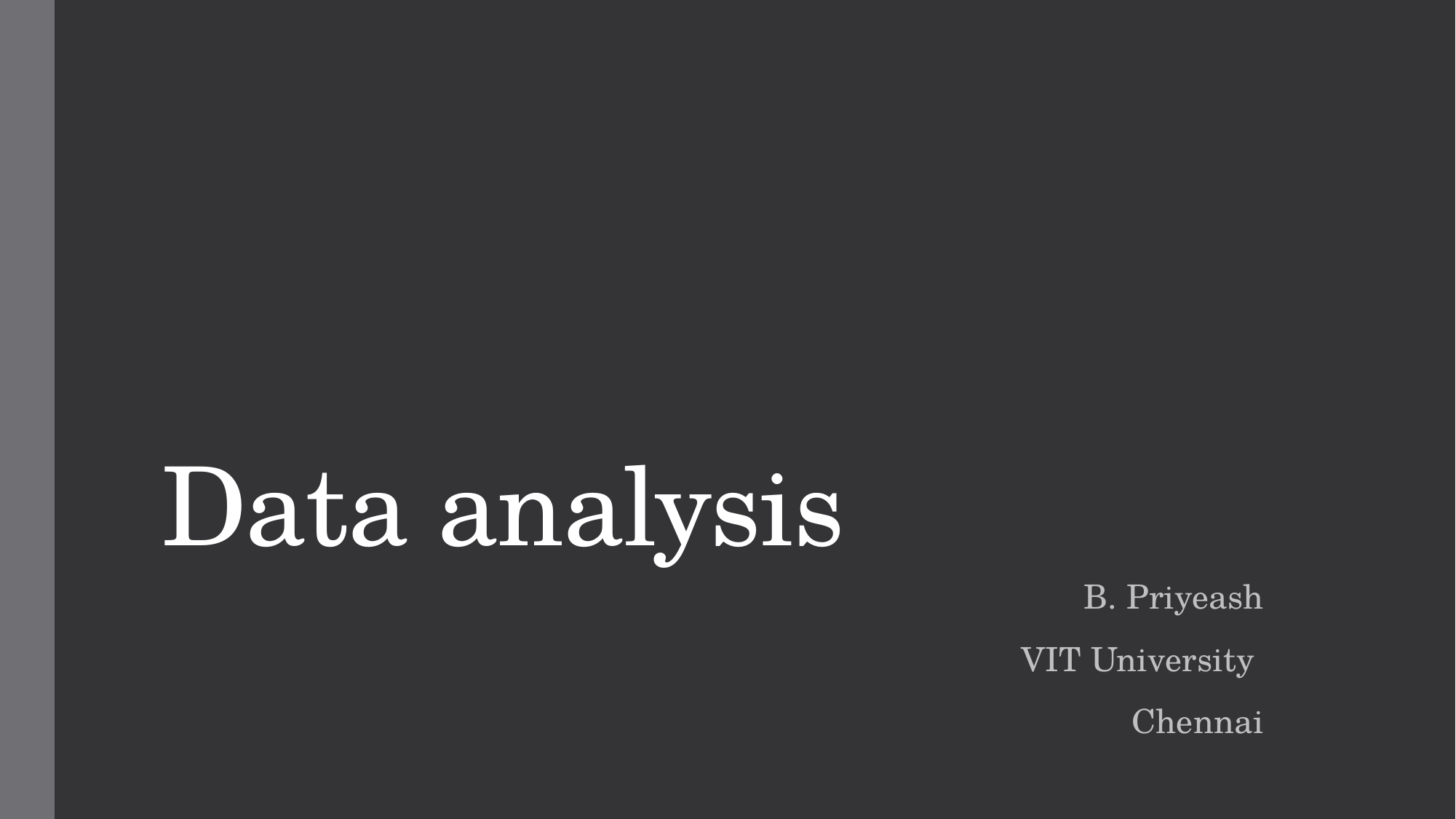

# Data analysis
B. Priyeash
VIT University
Chennai